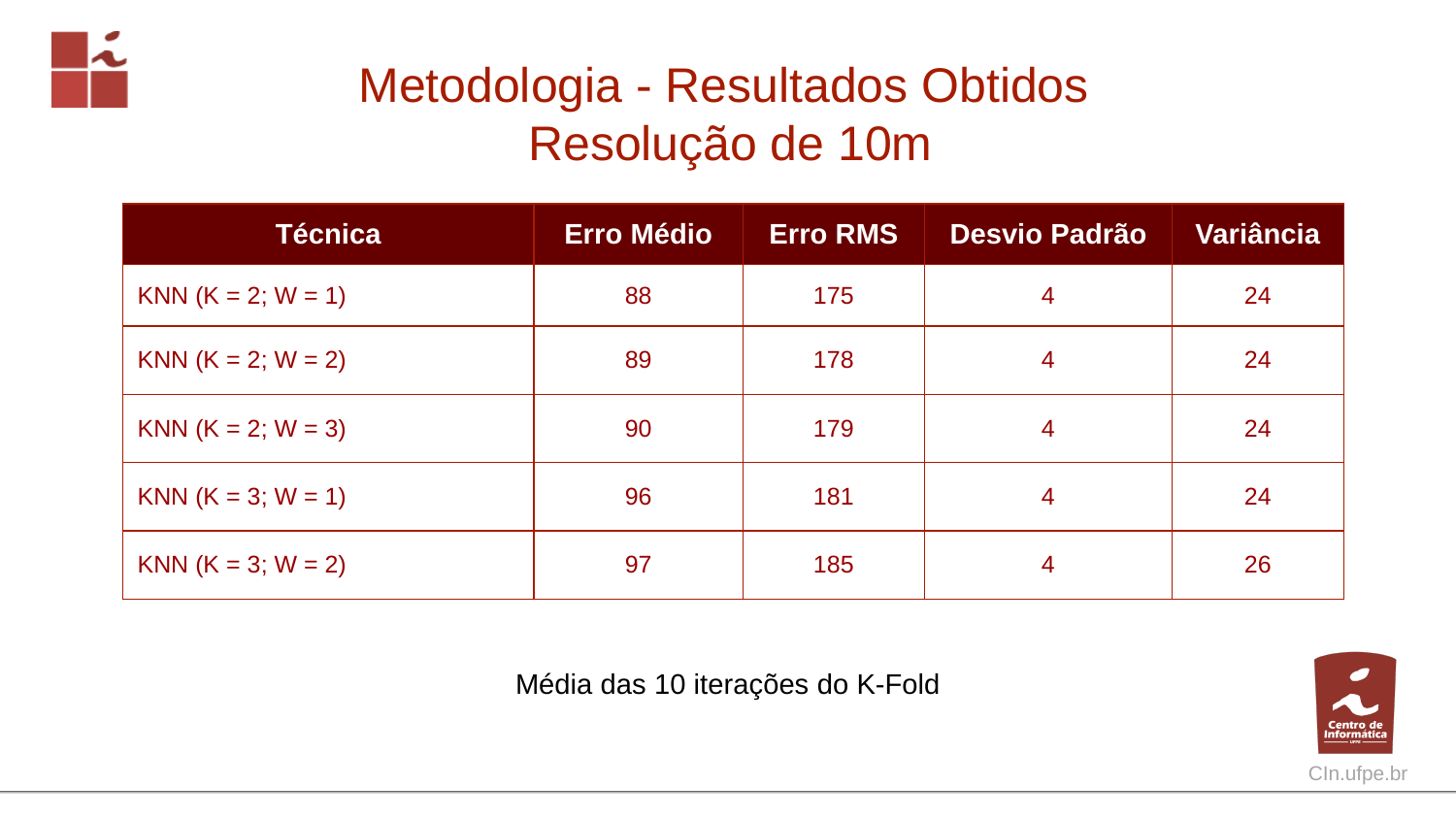

# Metodologia - Resultados Obtidos
Resolução de 10m
| Técnica | Erro Médio | Erro RMS | Desvio Padrão | Variância |
| --- | --- | --- | --- | --- |
| KNN (K = 2; W = 1) | 88 | 175 | 4 | 24 |
| KNN (K = 2; W = 2) | 89 | 178 | 4 | 24 |
| KNN (K = 2; W = 3) | 90 | 179 | 4 | 24 |
| KNN (K = 3; W = 1) | 96 | 181 | 4 | 24 |
| KNN (K = 3; W = 2) | 97 | 185 | 4 | 26 |
Média das 10 iterações do K-Fold